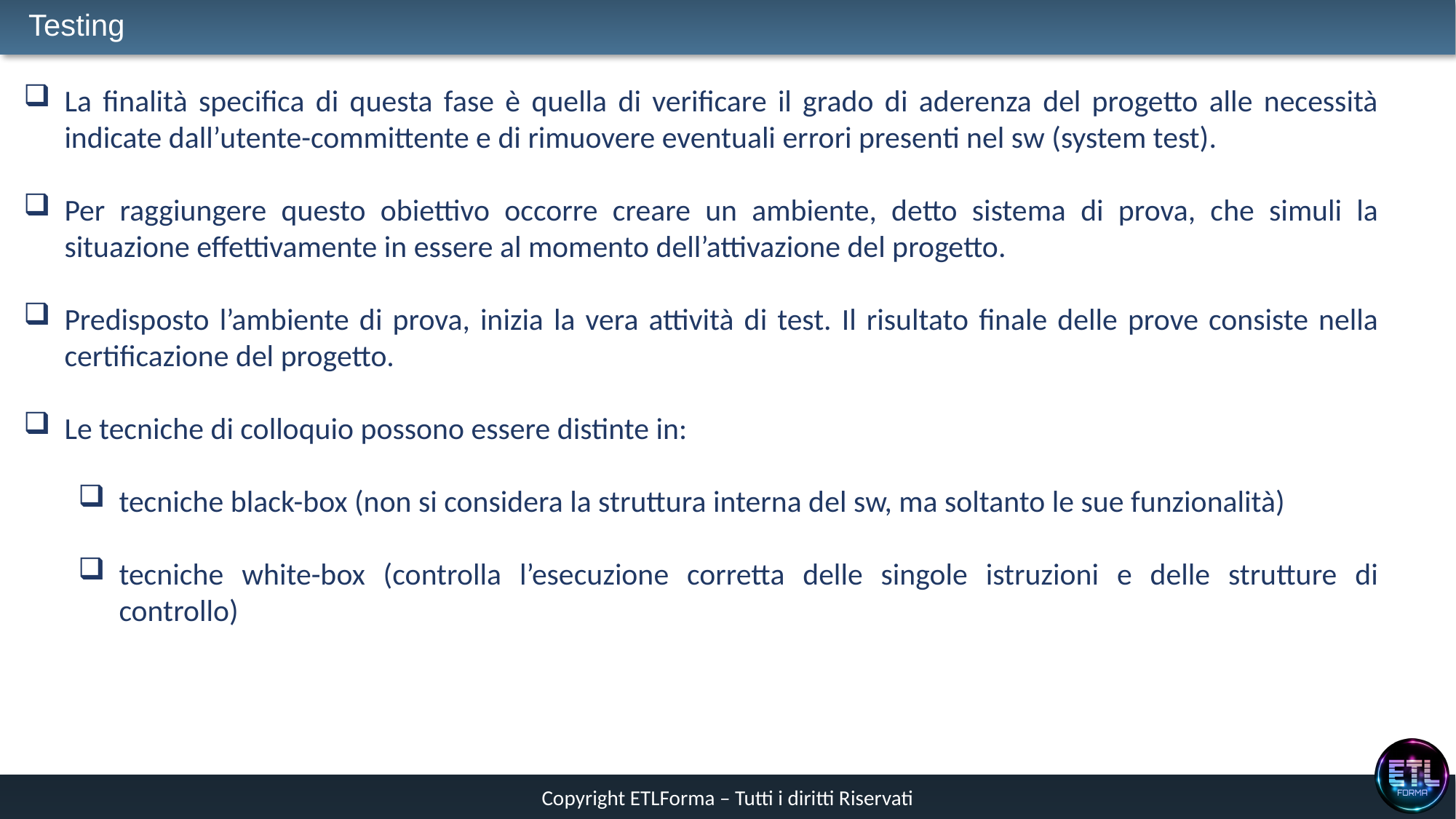

# Testing
La finalità specifica di questa fase è quella di verificare il grado di aderenza del progetto alle necessità indicate dall’utente-committente e di rimuovere eventuali errori presenti nel sw (system test).

Per raggiungere questo obiettivo occorre creare un ambiente, detto sistema di prova, che simuli la situazione effettivamente in essere al momento dell’attivazione del progetto.

Predisposto l’ambiente di prova, inizia la vera attività di test. Il risultato finale delle prove consiste nella certificazione del progetto.

Le tecniche di colloquio possono essere distinte in:

tecniche black-box (non si considera la struttura interna del sw, ma soltanto le sue funzionalità)

tecniche white-box (controlla l’esecuzione corretta delle singole istruzioni e delle strutture di controllo)